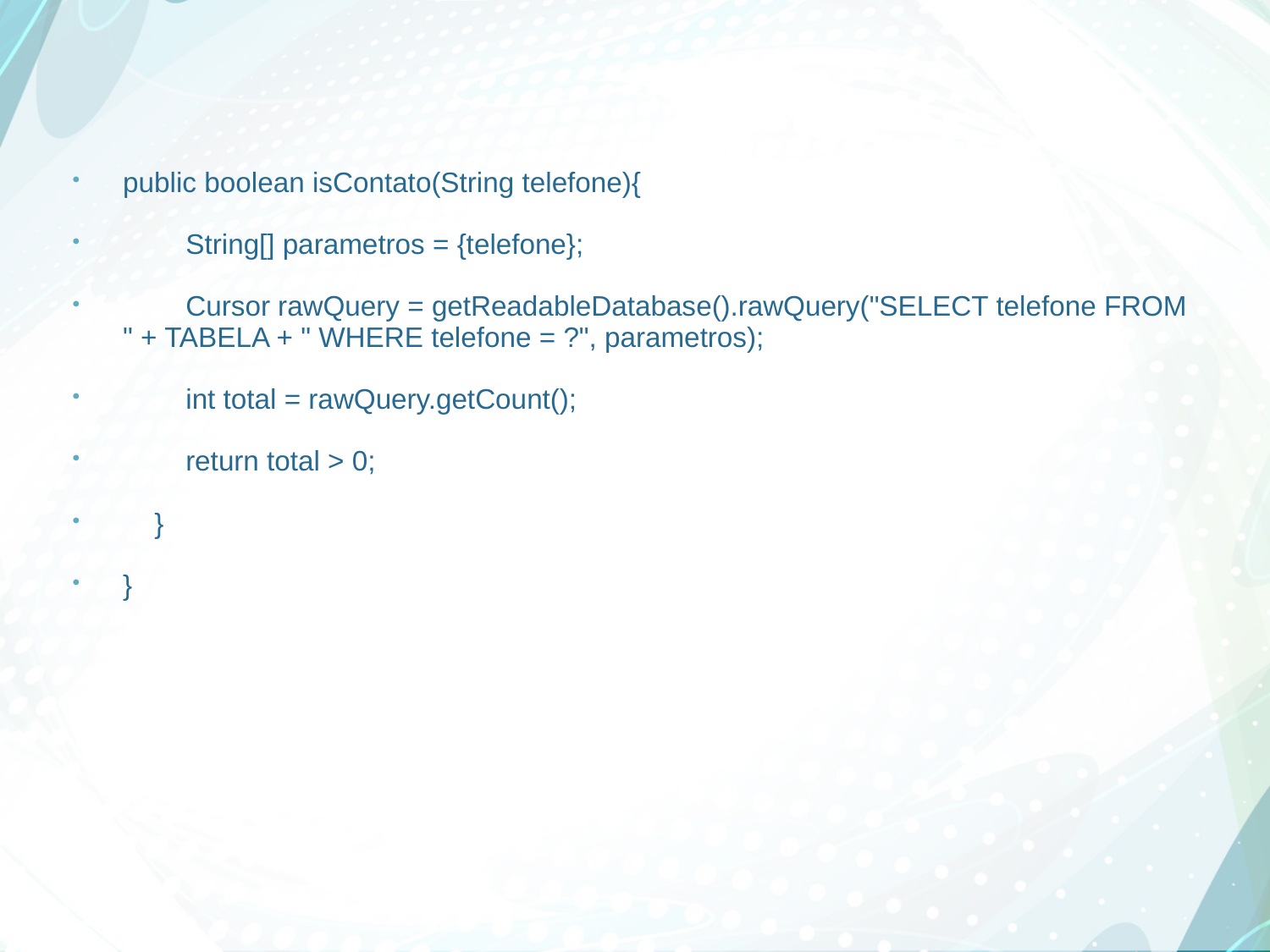

#
public boolean isContato(String telefone){
        String[] parametros = {telefone};
        Cursor rawQuery = getReadableDatabase().rawQuery("SELECT telefone FROM " + TABELA + " WHERE telefone = ?", parametros);
        int total = rawQuery.getCount();
        return total > 0;
    }
}